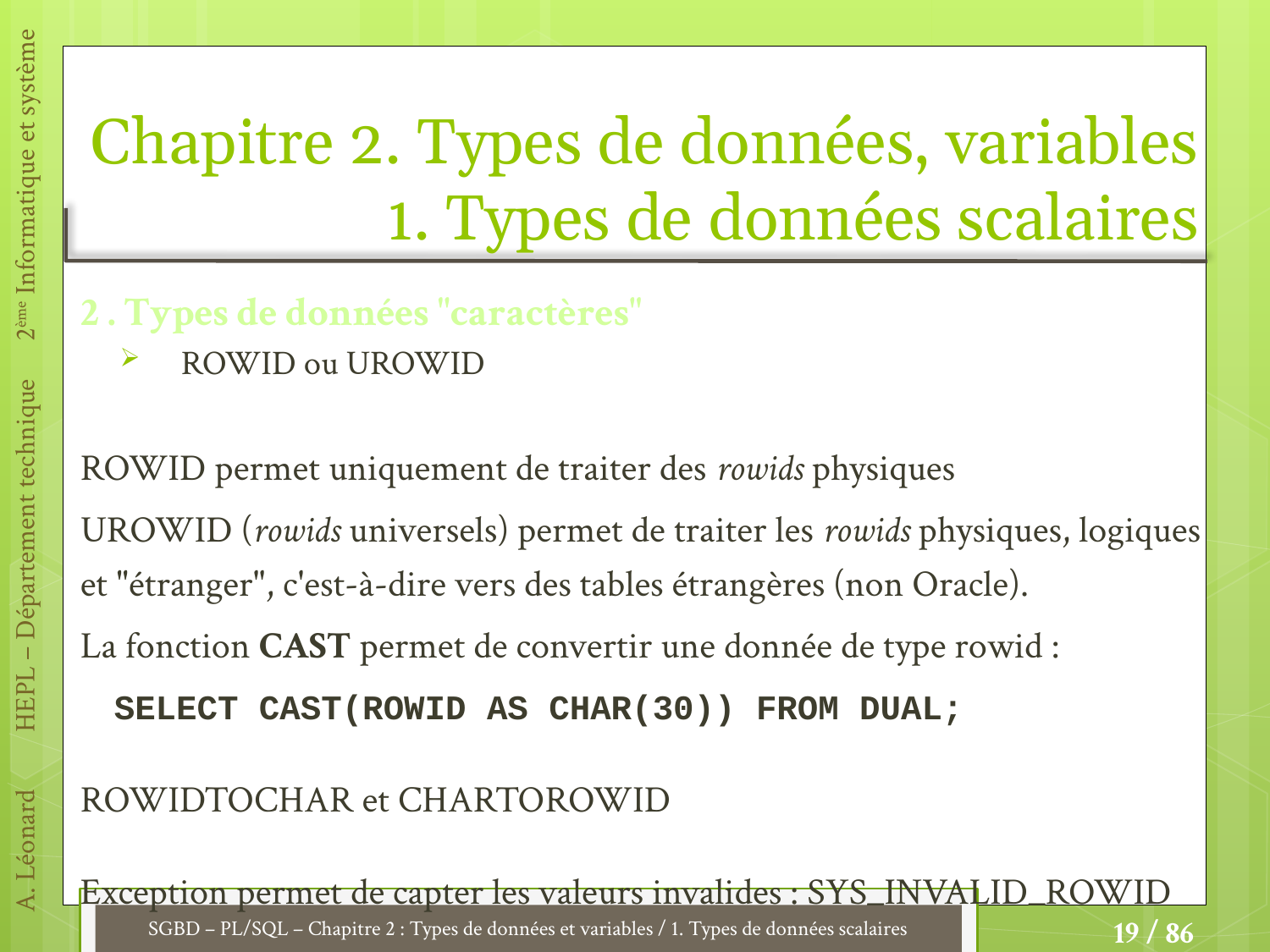

# Chapitre 2. Types de données, variables 1. Types de données scalaires
2 . Types de données "caractères"
ROWID ou UROWID

ROWID permet uniquement de traiter des rowids physiques
UROWID (rowids universels) permet de traiter les rowids physiques, logiques et "étranger", c'est-à-dire vers des tables étrangères (non Oracle).
La fonction CAST permet de convertir une donnée de type rowid :
    SELECT CAST(ROWID AS CHAR(30)) FROM DUAL;

ROWIDTOCHAR et CHARTOROWID

Exception permet de capter les valeurs invalides : SYS_INVALID_ROWID

SGBD – PL/SQL – Chapitre 2 : Types de données et variables / 1. Types de données scalaires